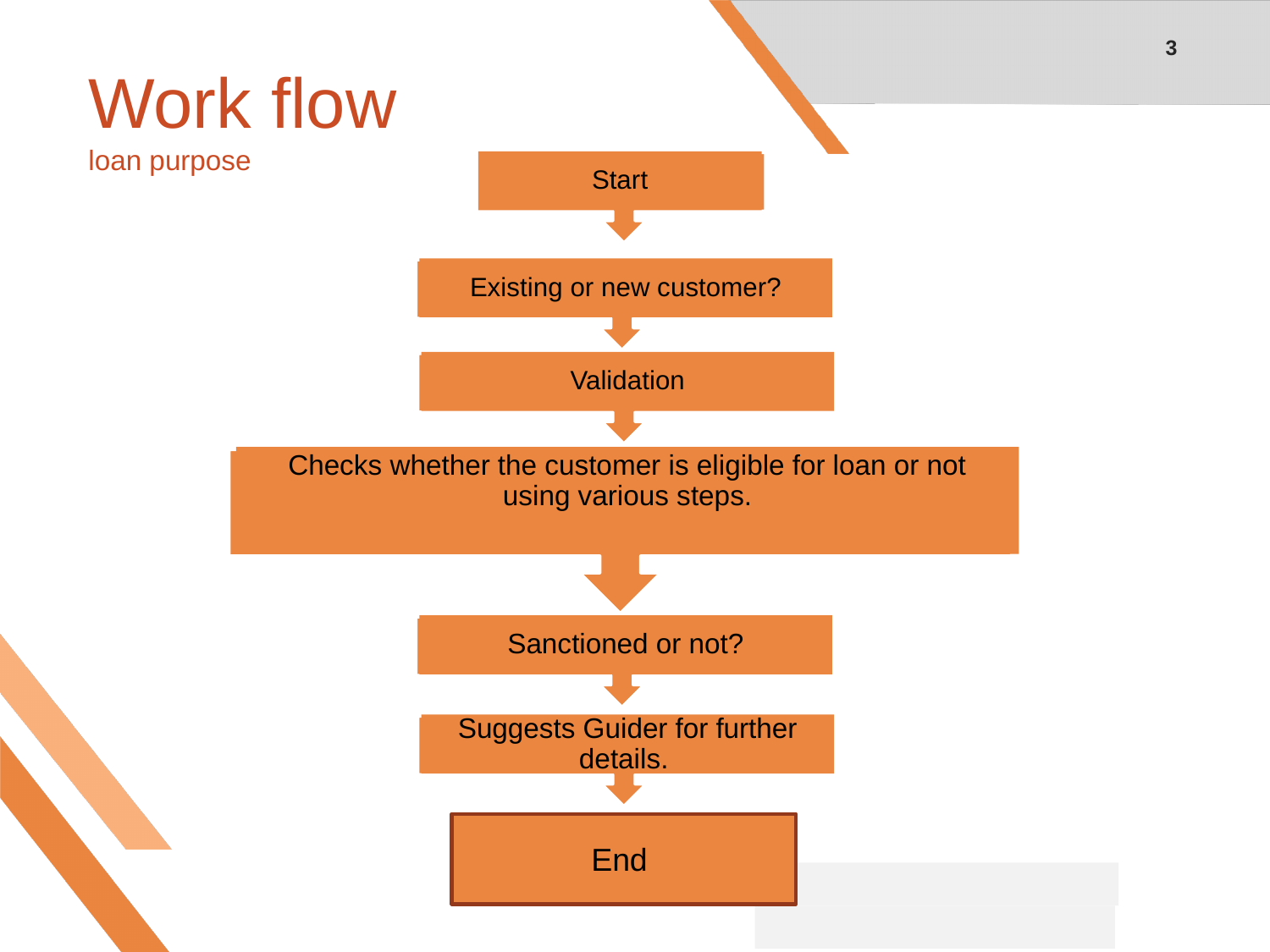

3
# Work flow loan purpose
Start

Existing or new customer?

Validation

Checks whether the customer is eligible for loan or not using various steps.

Sanctioned or not?

Suggests Guider for further details.

End